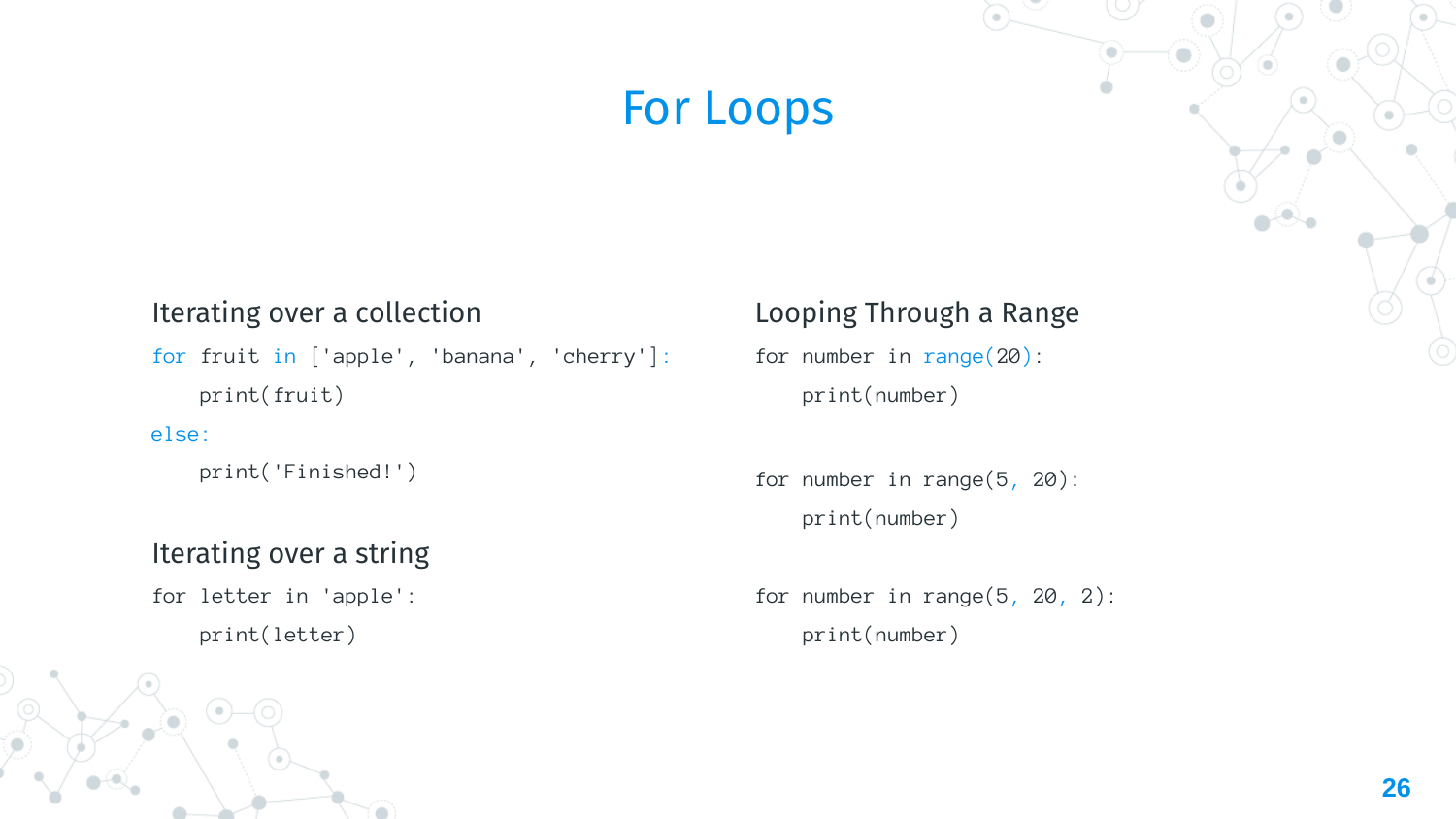

# For Loops
Looping Through a Range
for number in range(20):
    print(number)

for number in range(5, 20):
    print(number)

for number in range(5, 20, 2):
    print(number)
Iterating over a collection
for fruit in ['apple', 'banana', 'cherry']:
    print(fruit)
else:
    print('Finished!')

Iterating over a string
for letter in 'apple':
    print(letter)
26